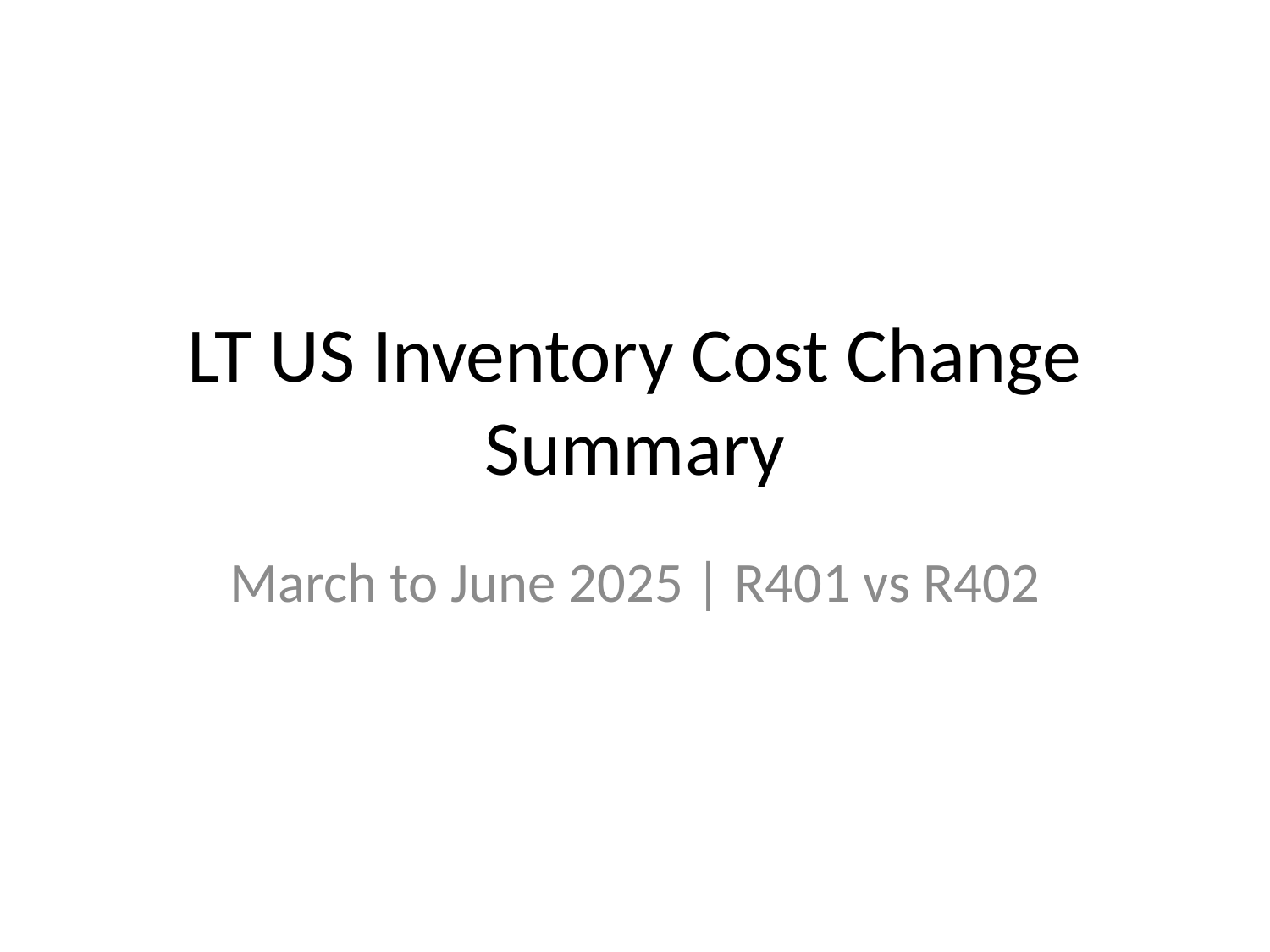

# LT US Inventory Cost Change Summary
March to June 2025 | R401 vs R402